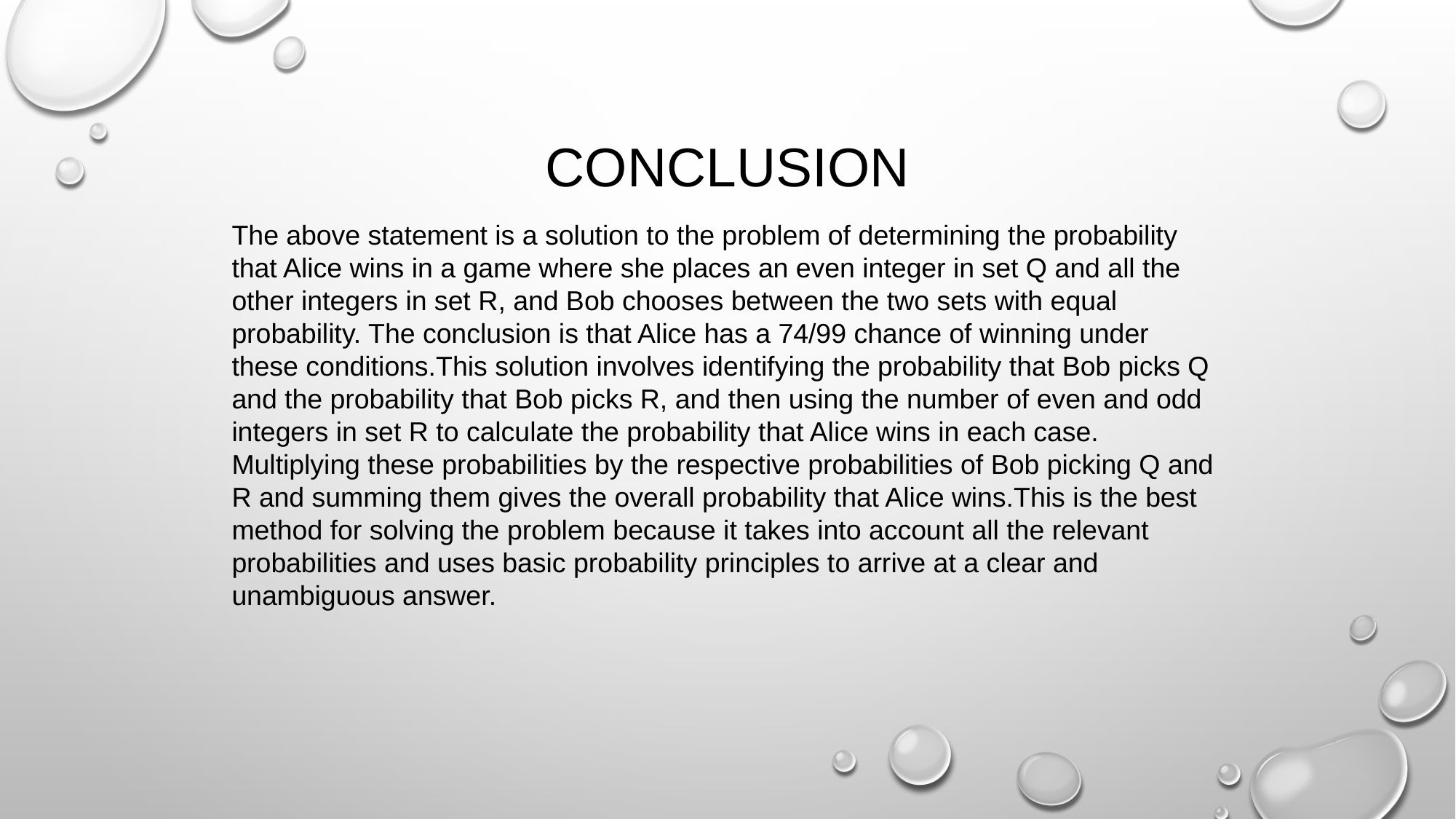

# CONCLUSION
The above statement is a solution to the problem of determining the probability that Alice wins in a game where she places an even integer in set Q and all the other integers in set R, and Bob chooses between the two sets with equal probability. The conclusion is that Alice has a 74/99 chance of winning under these conditions.This solution involves identifying the probability that Bob picks Q and the probability that Bob picks R, and then using the number of even and odd integers in set R to calculate the probability that Alice wins in each case. Multiplying these probabilities by the respective probabilities of Bob picking Q and R and summing them gives the overall probability that Alice wins.This is the best method for solving the problem because it takes into account all the relevant probabilities and uses basic probability principles to arrive at a clear and unambiguous answer.